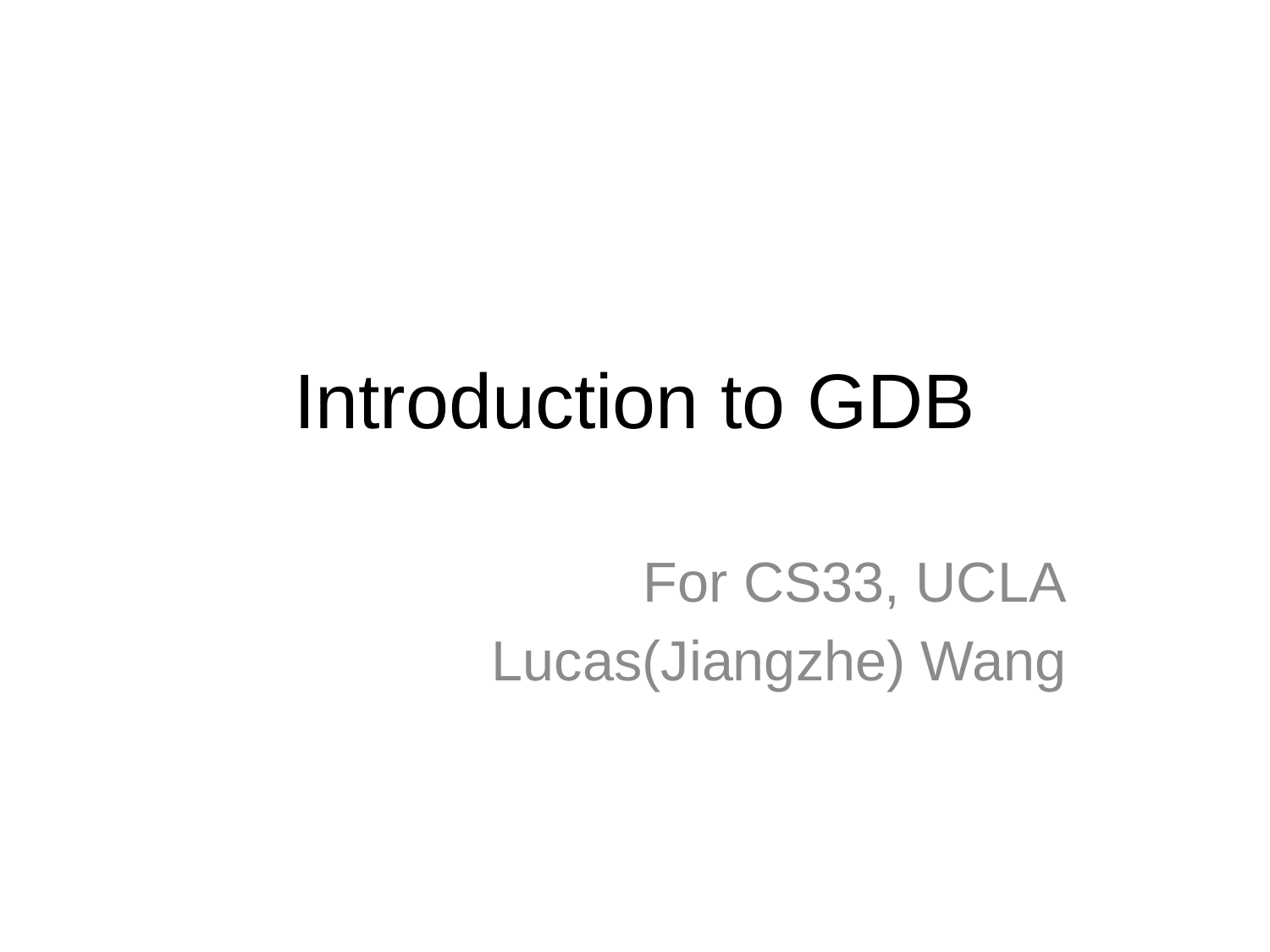

# Introduction to GDB
For CS33, UCLA
Lucas(Jiangzhe) Wang